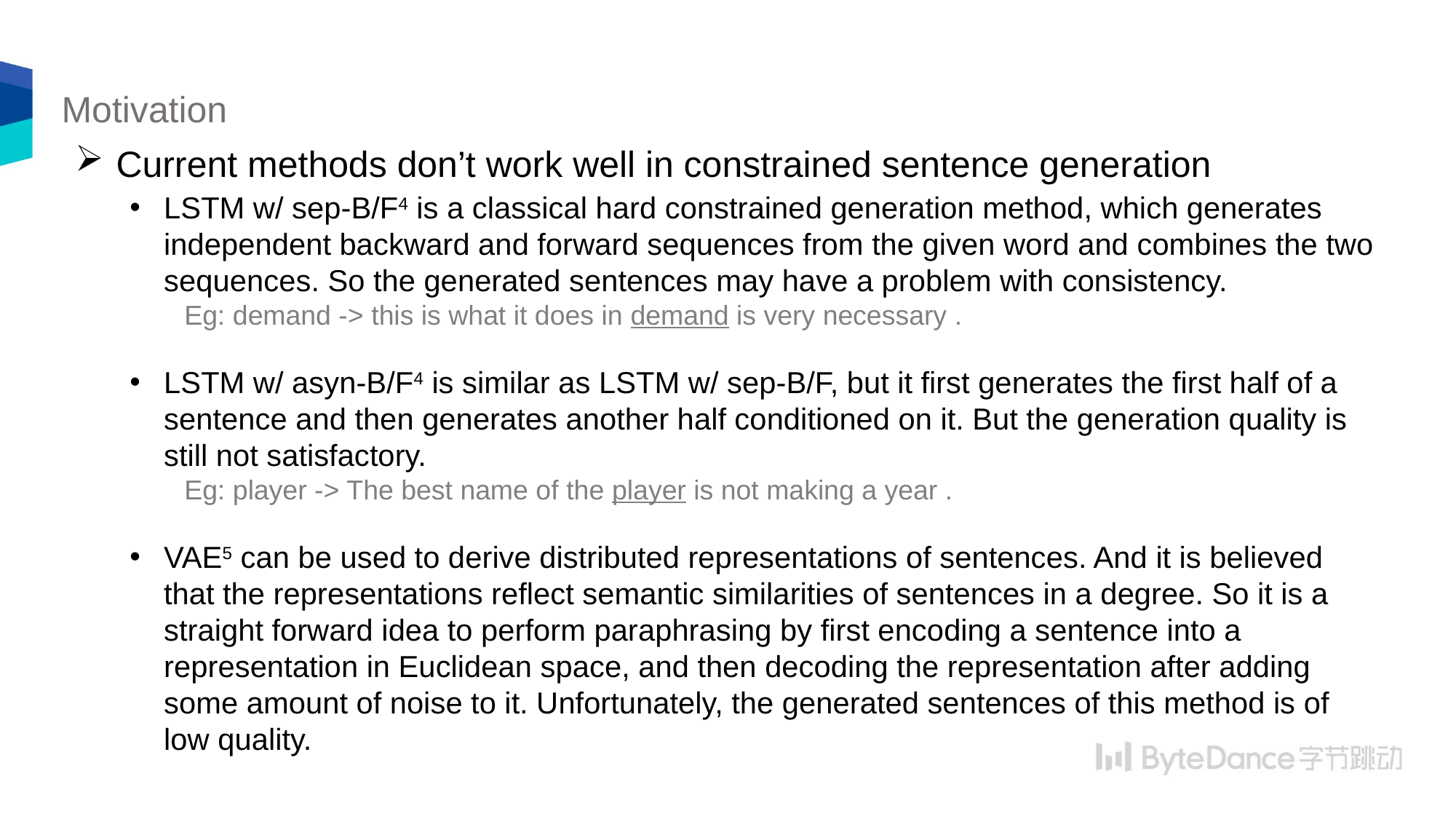

Motivation
Current methods don’t work well in constrained sentence generation

LSTM w/ sep-B/F4 is a classical hard constrained generation method, which generates independent backward and forward sequences from the given word and combines the two sequences. So the generated sentences may have a problem with consistency.
Eg: demand -> this is what it does in demand is very necessary .

LSTM w/ asyn-B/F4 is similar as LSTM w/ sep-B/F, but it first generates the first half of a sentence and then generates another half conditioned on it. But the generation quality is still not satisfactory.
Eg: player -> The best name of the player is not making a year .

VAE5 can be used to derive distributed representations of sentences. And it is believed that the representations reflect semantic similarities of sentences in a degree. So it is a straight forward idea to perform paraphrasing by first encoding a sentence into a representation in Euclidean space, and then decoding the representation after adding some amount of noise to it. Unfortunately, the generated sentences of this method is of low quality.